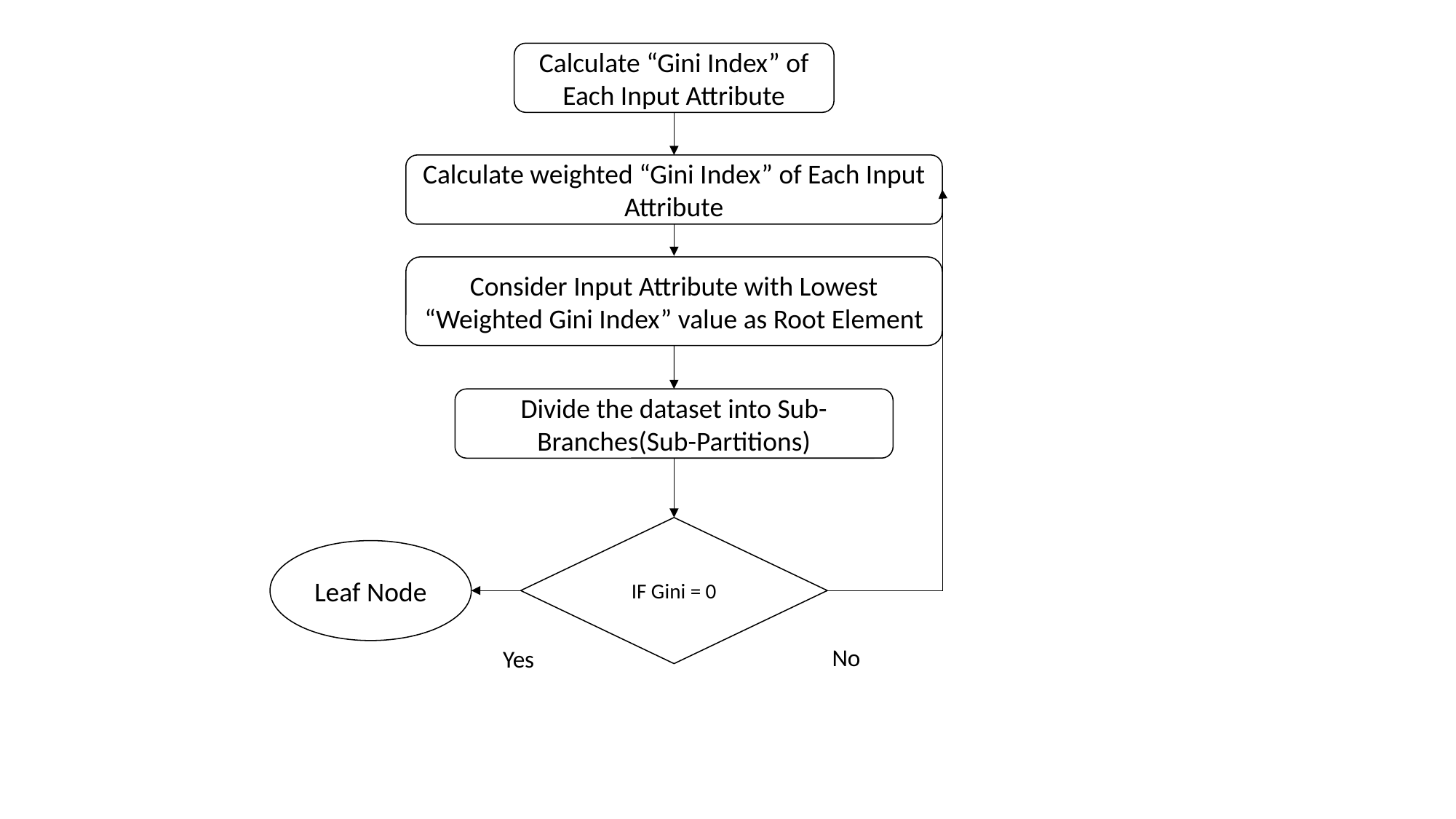

Calculate “Gini Index” of Each Input Attribute
Calculate weighted “Gini Index” of Each Input Attribute
Consider Input Attribute with Lowest “Weighted Gini Index” value as Root Element
Divide the dataset into Sub-Branches(Sub-Partitions)
IF Gini = 0
Leaf Node
No
Yes